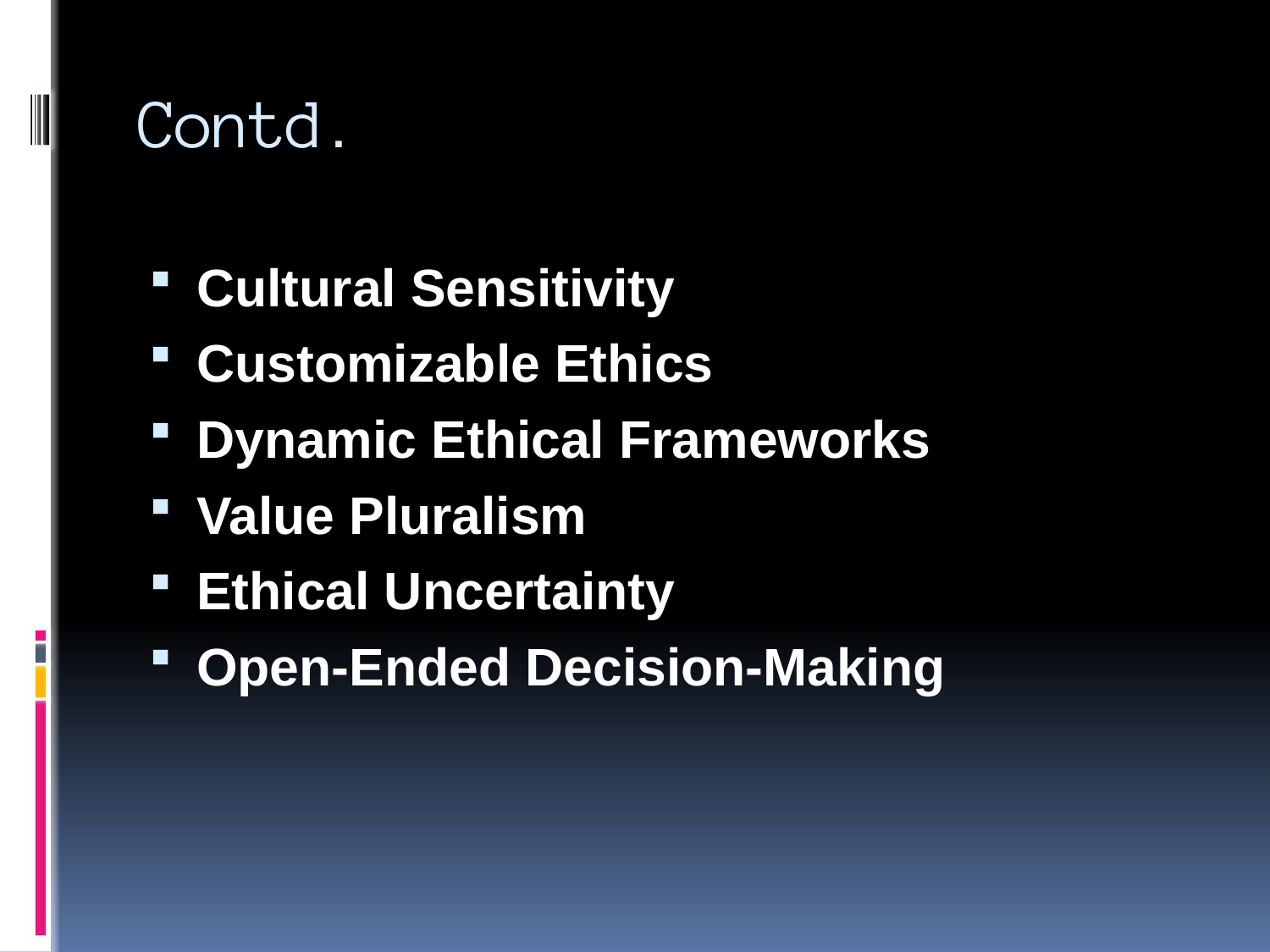

# Contd.
Cultural Sensitivity
Customizable Ethics
Dynamic Ethical Frameworks
Value Pluralism
Ethical Uncertainty
Open-Ended Decision-Making